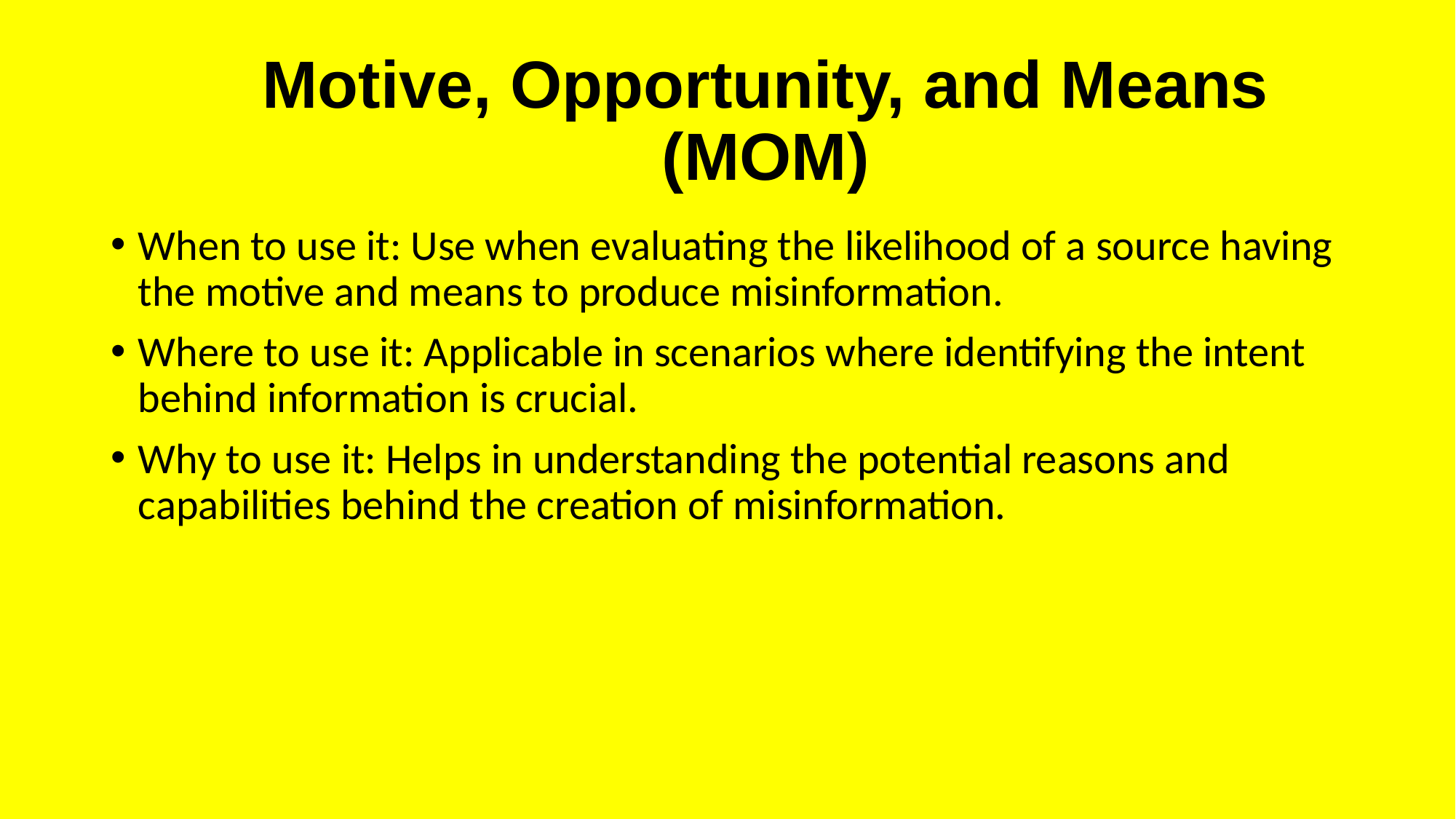

# Motive, Opportunity, and Means (MOM)
When to use it: Use when evaluating the likelihood of a source having the motive and means to produce misinformation.
Where to use it: Applicable in scenarios where identifying the intent behind information is crucial.
Why to use it: Helps in understanding the potential reasons and capabilities behind the creation of misinformation.